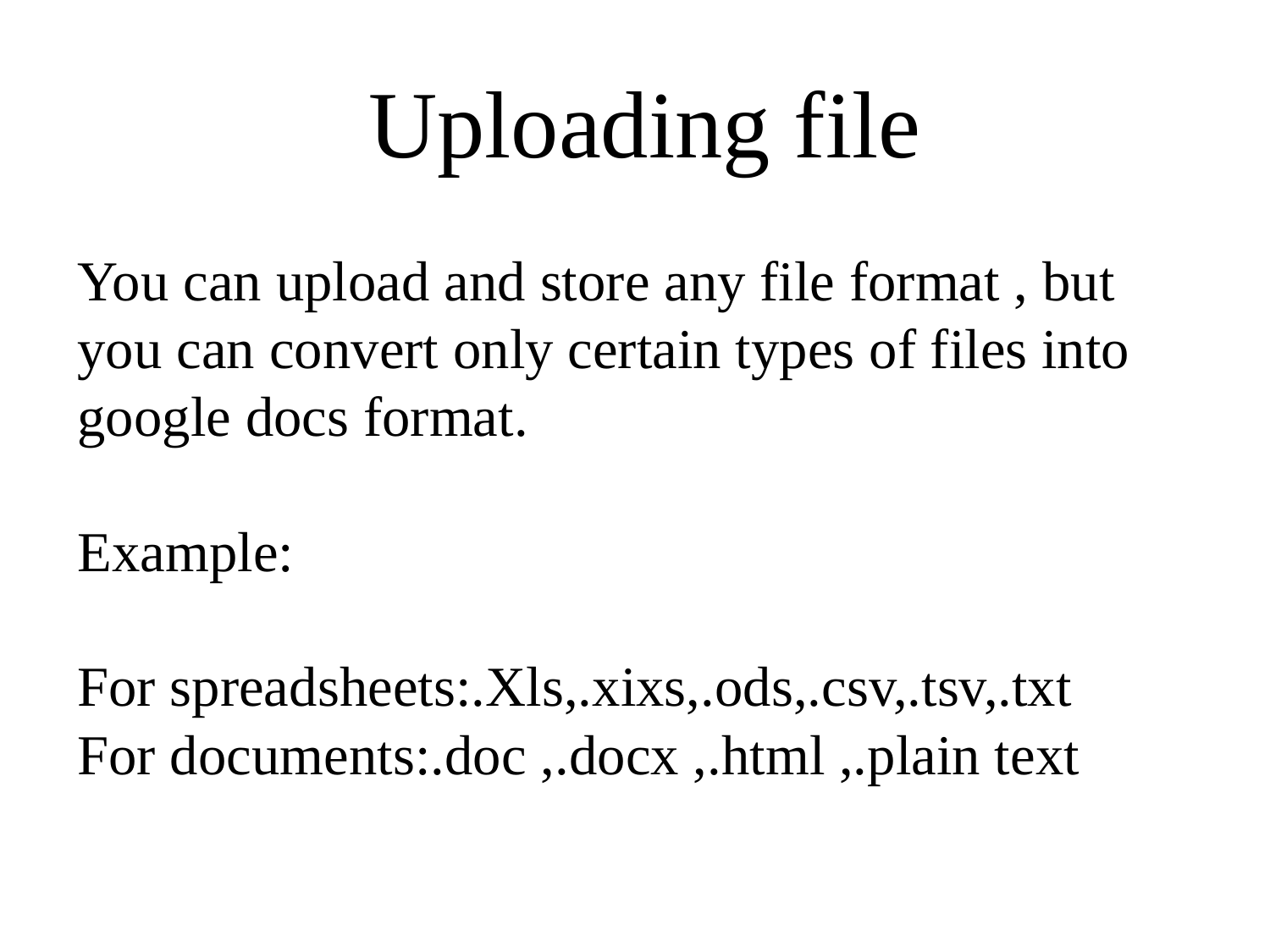

Uploading file

You can upload and store any file format , but you can convert only certain types of files into google docs format.

Example:

For spreadsheets:.Xls,.xixs,.ods,.csv,.tsv,.txt
For documents:.doc ,.docx ,.html ,.plain text